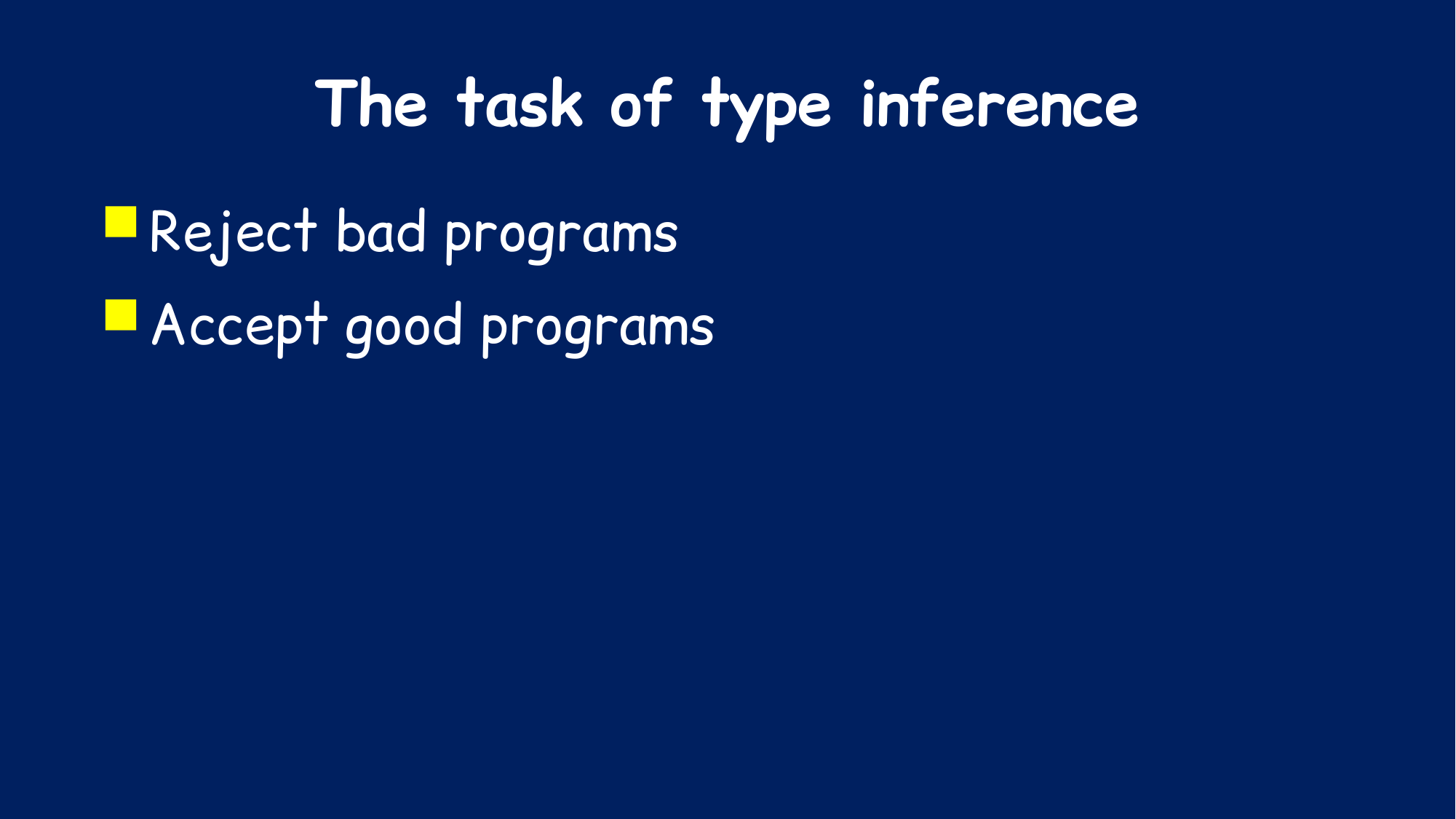

# The task of type inference
Reject bad programs
Accept good programs